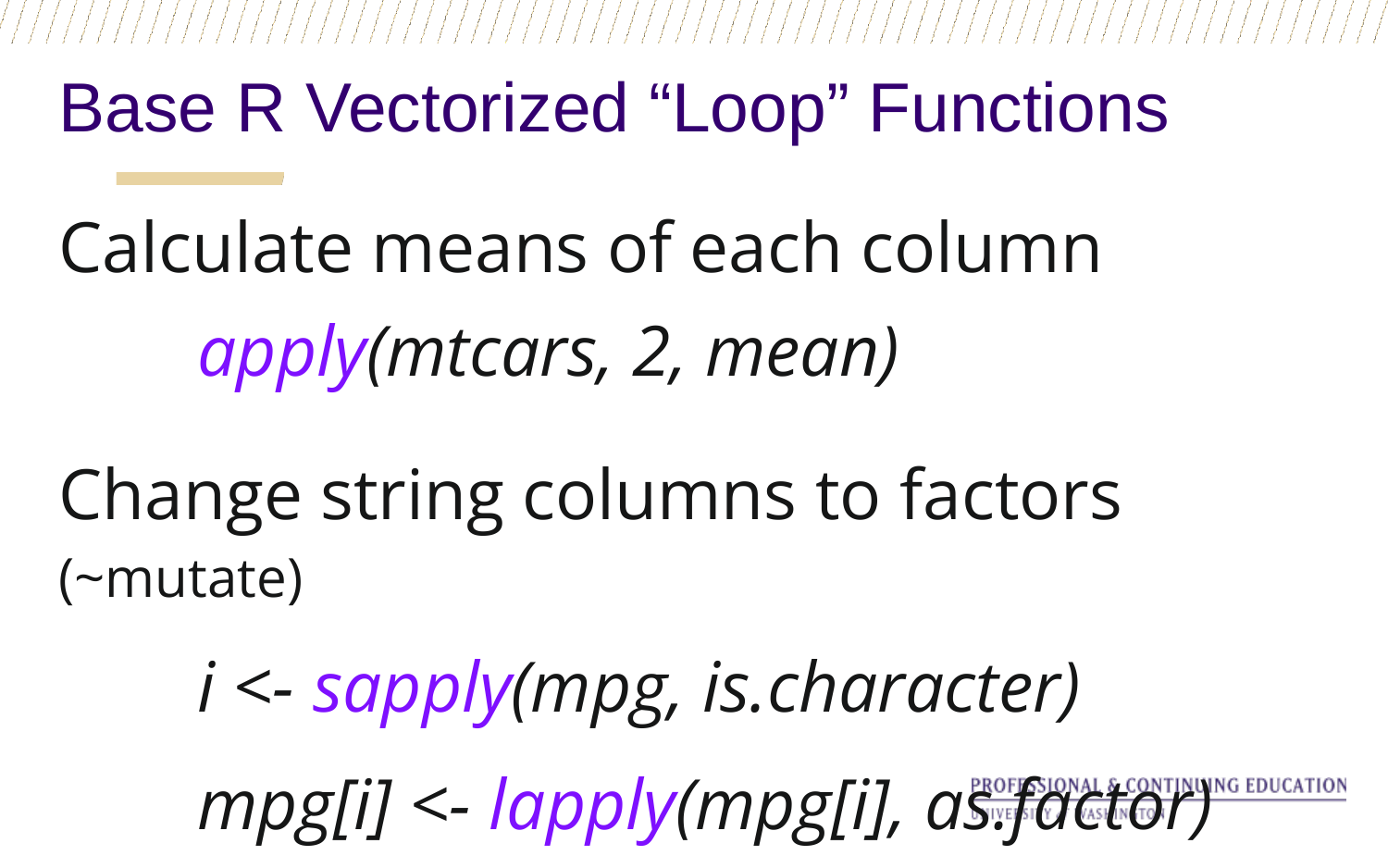

Base R Vectorized “Loop” Functions
Calculate means of each column
	apply(mtcars, 2, mean)

Change string columns to factors (~mutate)
	i <- sapply(mpg, is.character)
	mpg[i] <- lapply(mpg[i], as.factor)